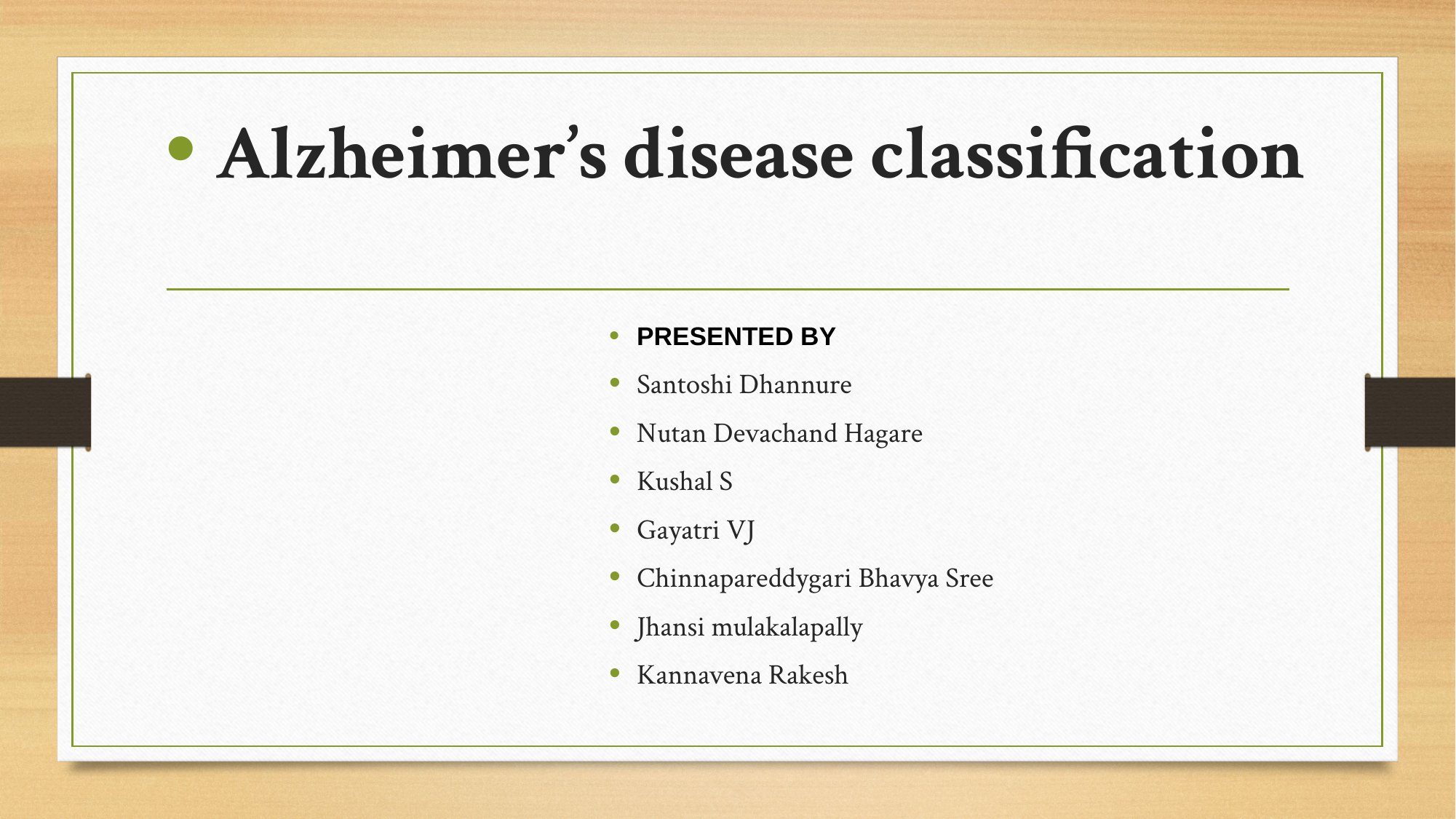

Alzheimer’s disease classification

PRESENTED BY
Santoshi Dhannure
Nutan Devachand Hagare
Kushal S
Gayatri VJ
Chinnapareddygari Bhavya Sree
Jhansi mulakalapally
Kannavena Rakesh